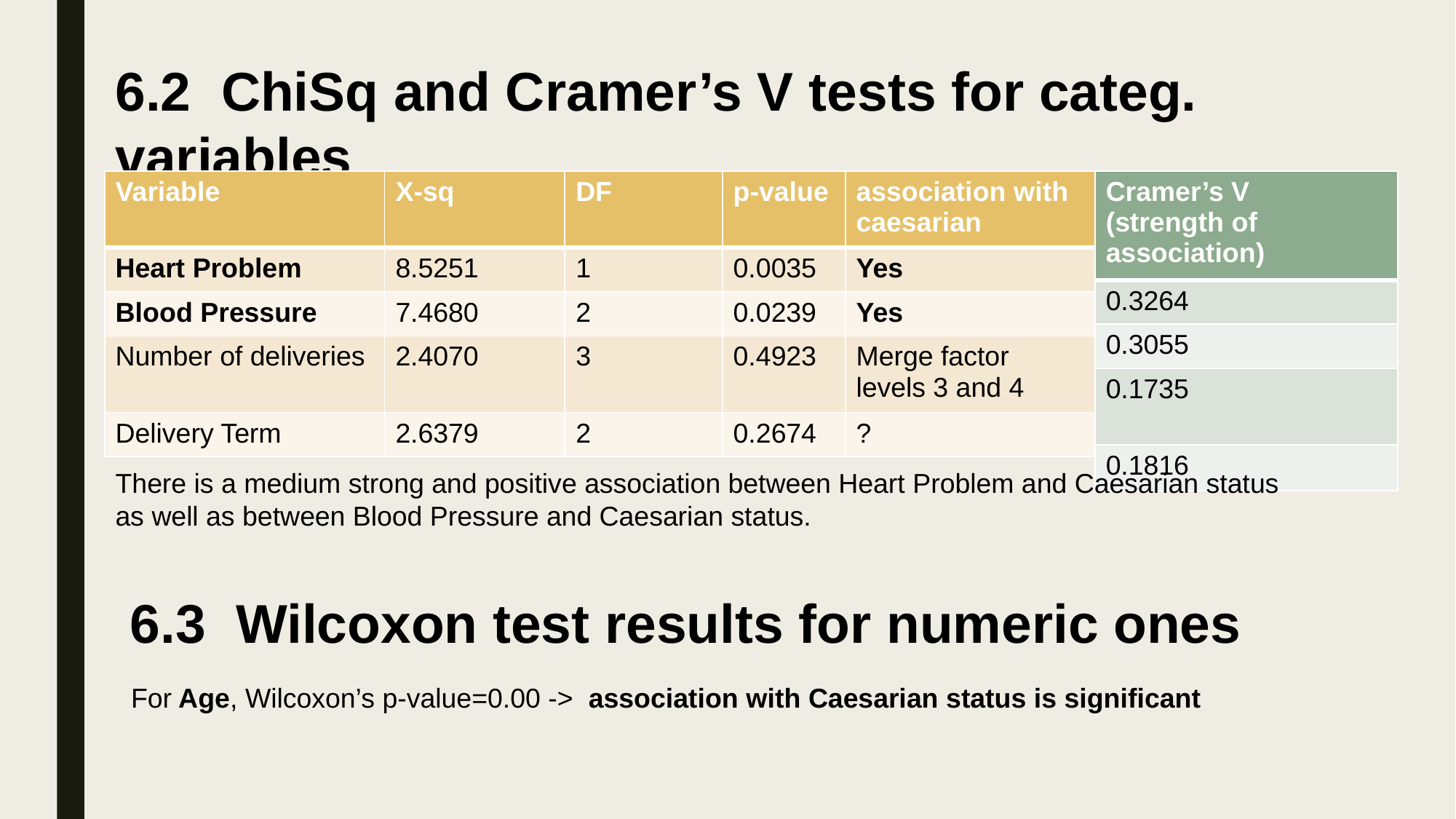

6.2  ChiSq and Cramer’s V tests for categ. variables
| Variable | X-sq | DF | p-value | association with caesarian |
| --- | --- | --- | --- | --- |
| Heart Problem | 8.5251 | 1 | 0.0035 | Yes |
| Blood Pressure | 7.4680 | 2 | 0.0239 | Yes |
| Number of deliveries | 2.4070 | 3 | 0.4923 | Merge factor levels 3 and 4 |
| Delivery Term | 2.6379 | 2 | 0.2674 | ? |
| Cramer’s V (strength of association) |
| --- |
| 0.3264 |
| 0.3055 |
| 0.1735 |
| 0.1816 |
There is a medium strong and positive association between Heart Problem and Caesarian status as well as between Blood Pressure and Caesarian status.
6.3  Wilcoxon test results for numeric ones
For Age, Wilcoxon’s p-value=0.00 ->  association with Caesarian status is significant